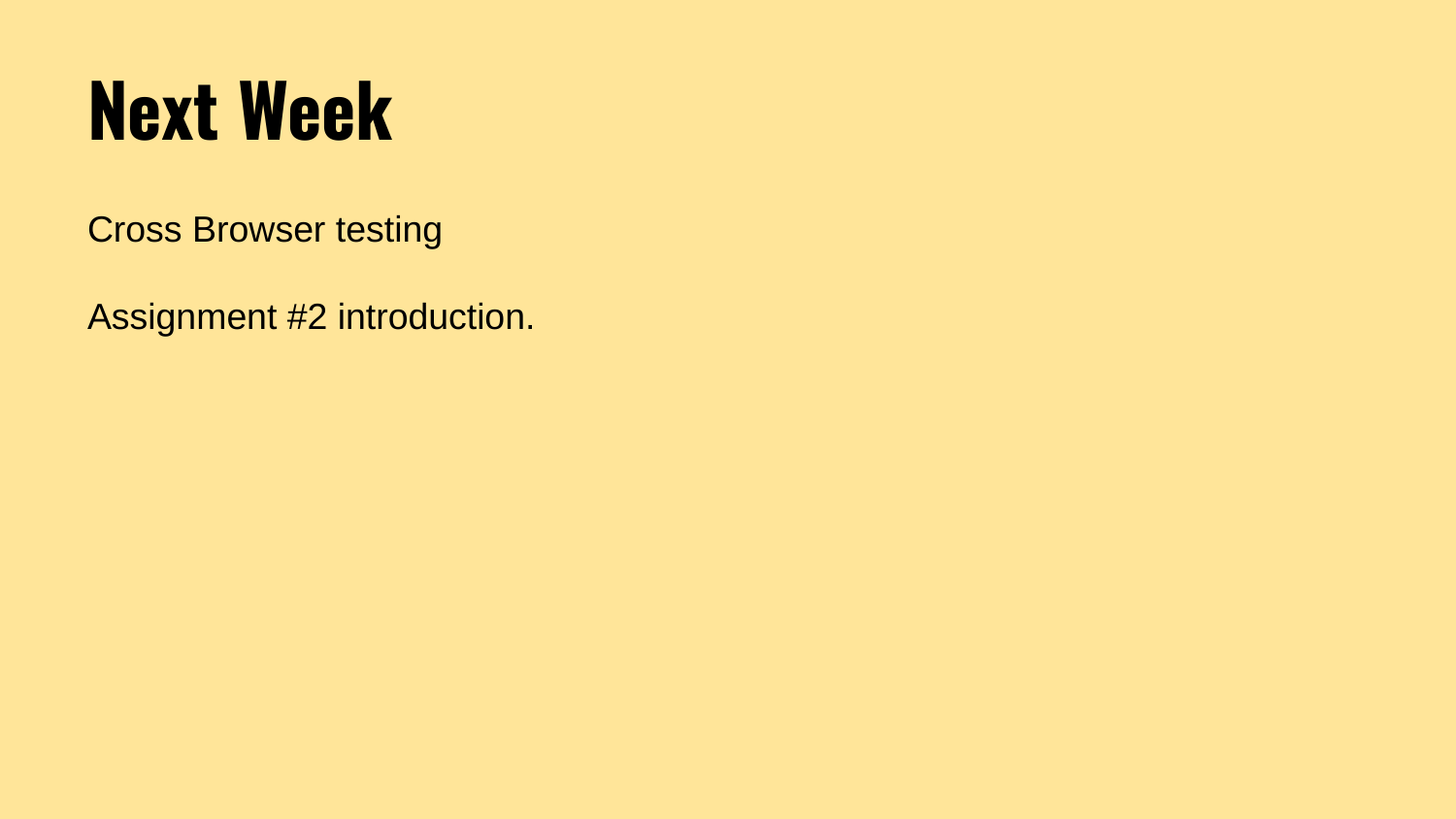

# Next Week
Cross Browser testing

Assignment #2 introduction.